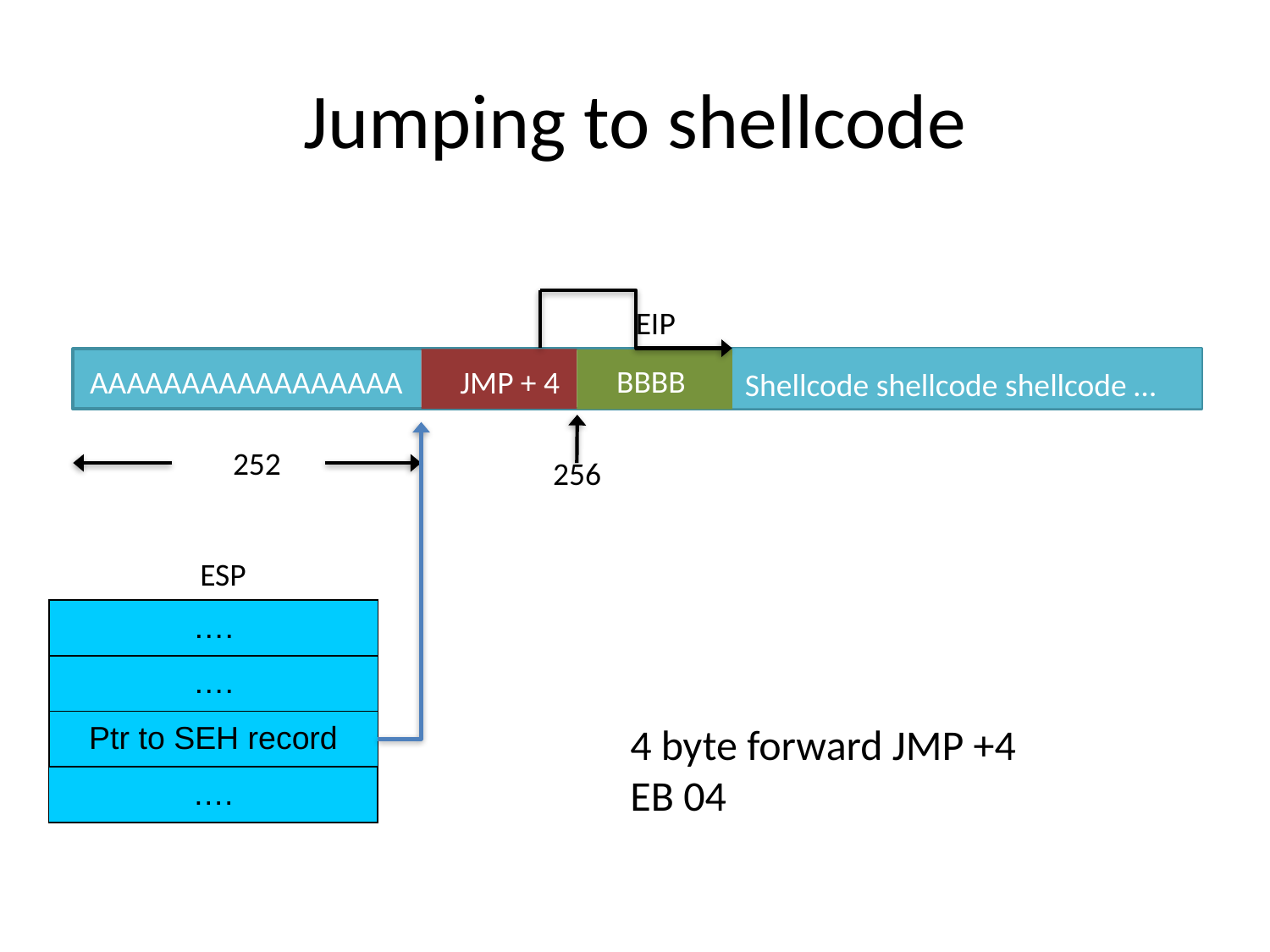

# Jumping to shellcode
EIP

BBBB
AAAAAAAAAAAAAAAAA
JMP + 4
Shellcode shellcode shellcode …
252
256
ESP
….
….
Ptr to SEH record
4 byte forward JMP +4
EB 04
….